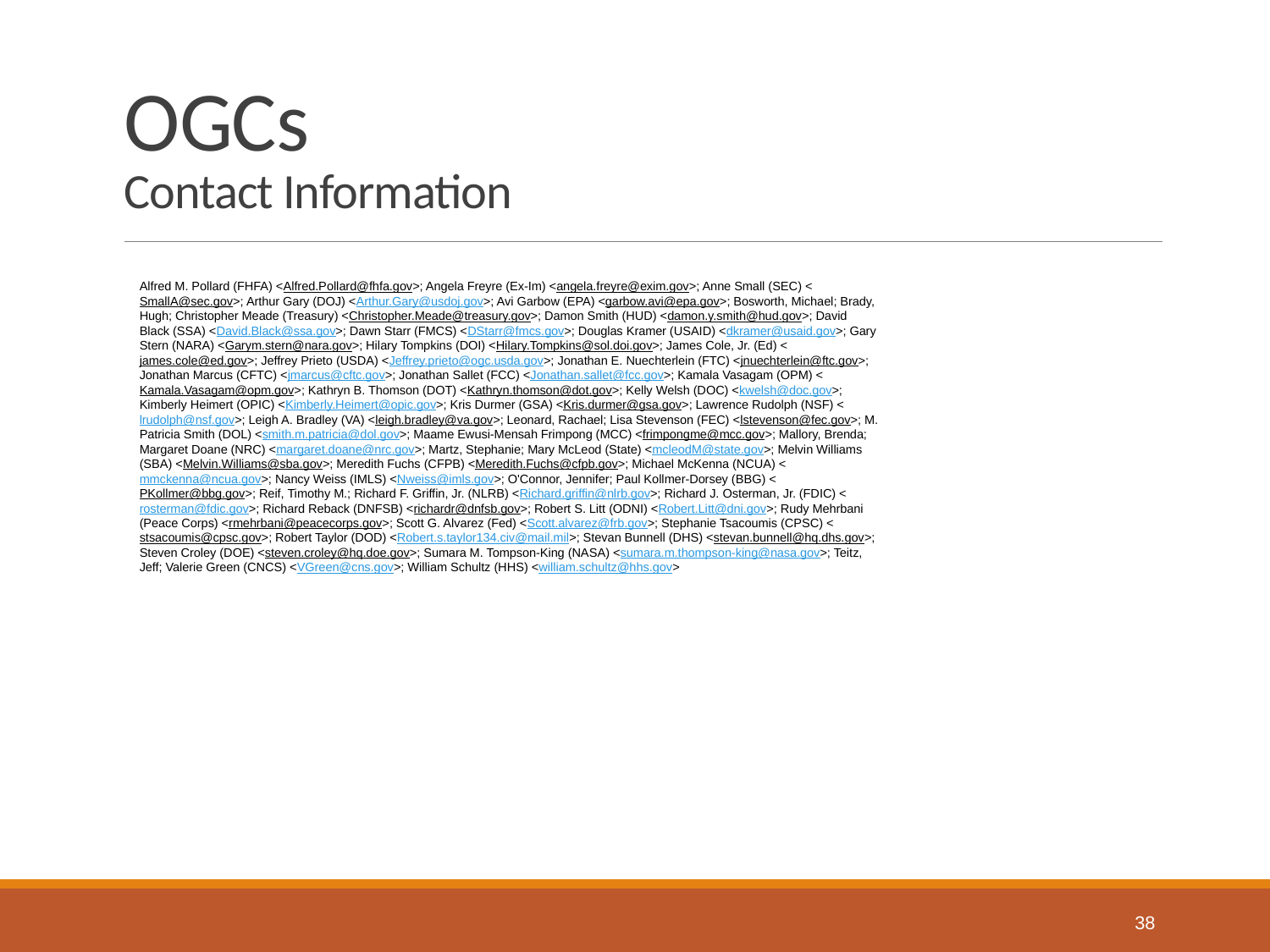

# OGCs Contact Information
Alfred M. Pollard (FHFA) <Alfred.Pollard@fhfa.gov>; Angela Freyre (Ex-Im) <angela.freyre@exim.gov>; Anne Small (SEC) <SmallA@sec.gov>; Arthur Gary (DOJ) <Arthur.Gary@usdoj.gov>; Avi Garbow (EPA) <garbow.avi@epa.gov>; Bosworth, Michael; Brady, Hugh; Christopher Meade (Treasury) <Christopher.Meade@treasury.gov>; Damon Smith (HUD) <damon.y.smith@hud.gov>; David Black (SSA) <David.Black@ssa.gov>; Dawn Starr (FMCS) <DStarr@fmcs.gov>; Douglas Kramer (USAID) <dkramer@usaid.gov>; Gary Stern (NARA) <Garym.stern@nara.gov>; Hilary Tompkins (DOI) <Hilary.Tompkins@sol.doi.gov>; James Cole, Jr. (Ed) <james.cole@ed.gov>; Jeffrey Prieto (USDA) <Jeffrey.prieto@ogc.usda.gov>; Jonathan E. Nuechterlein (FTC) <jnuechterlein@ftc.gov>; Jonathan Marcus (CFTC) <jmarcus@cftc.gov>; Jonathan Sallet (FCC) <Jonathan.sallet@fcc.gov>; Kamala Vasagam (OPM) <Kamala.Vasagam@opm.gov>; Kathryn B. Thomson (DOT) <Kathryn.thomson@dot.gov>; Kelly Welsh (DOC) <kwelsh@doc.gov>; Kimberly Heimert (OPIC) <Kimberly.Heimert@opic.gov>; Kris Durmer (GSA) <Kris.durmer@gsa.gov>; Lawrence Rudolph (NSF) <lrudolph@nsf.gov>; Leigh A. Bradley (VA) <leigh.bradley@va.gov>; Leonard, Rachael; Lisa Stevenson (FEC) <lstevenson@fec.gov>; M. Patricia Smith (DOL) <smith.m.patricia@dol.gov>; Maame Ewusi-Mensah Frimpong (MCC) <frimpongme@mcc.gov>; Mallory, Brenda; Margaret Doane (NRC) <margaret.doane@nrc.gov>; Martz, Stephanie; Mary McLeod (State) <mcleodM@state.gov>; Melvin Williams (SBA) <Melvin.Williams@sba.gov>; Meredith Fuchs (CFPB) <Meredith.Fuchs@cfpb.gov>; Michael McKenna (NCUA) <mmckenna@ncua.gov>; Nancy Weiss (IMLS) <Nweiss@imls.gov>; O'Connor, Jennifer; Paul Kollmer-Dorsey (BBG) <PKollmer@bbg.gov>; Reif, Timothy M.; Richard F. Griffin, Jr. (NLRB) <Richard.griffin@nlrb.gov>; Richard J. Osterman, Jr. (FDIC) <rosterman@fdic.gov>; Richard Reback (DNFSB) <richardr@dnfsb.gov>; Robert S. Litt (ODNI) <Robert.Litt@dni.gov>; Rudy Mehrbani (Peace Corps) <rmehrbani@peacecorps.gov>; Scott G. Alvarez (Fed) <Scott.alvarez@frb.gov>; Stephanie Tsacoumis (CPSC) <stsacoumis@cpsc.gov>; Robert Taylor (DOD) <Robert.s.taylor134.civ@mail.mil>; Stevan Bunnell (DHS) <stevan.bunnell@hq.dhs.gov>; Steven Croley (DOE) <steven.croley@hq.doe.gov>; Sumara M. Tompson-King (NASA) <sumara.m.thompson-king@nasa.gov>; Teitz, Jeff; Valerie Green (CNCS) <VGreen@cns.gov>; William Schultz (HHS) <william.schultz@hhs.gov>
38